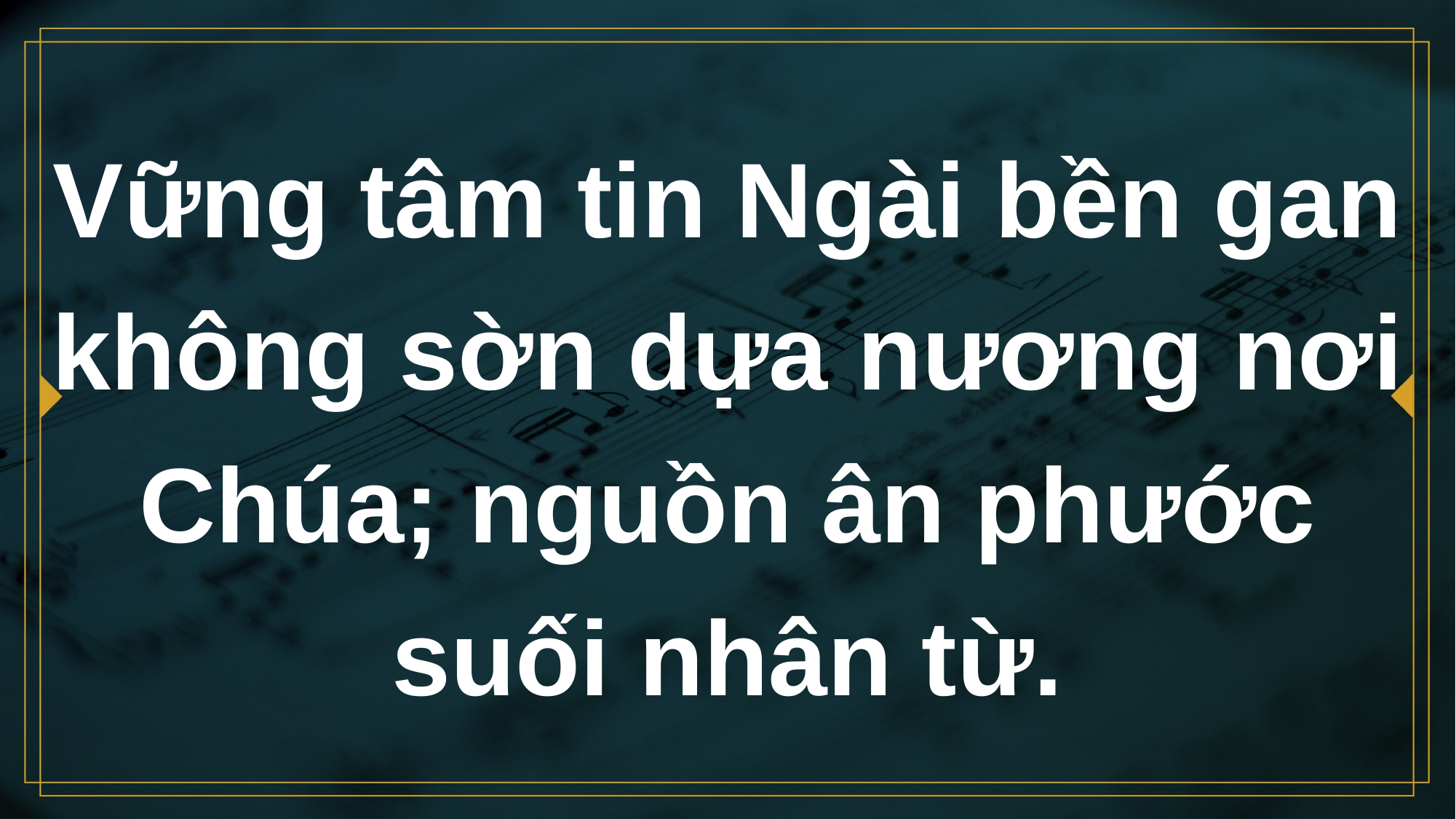

# Vững tâm tin Ngài bền gan không sờn dựa nương nơi Chúa; nguồn ân phước suối nhân từ.